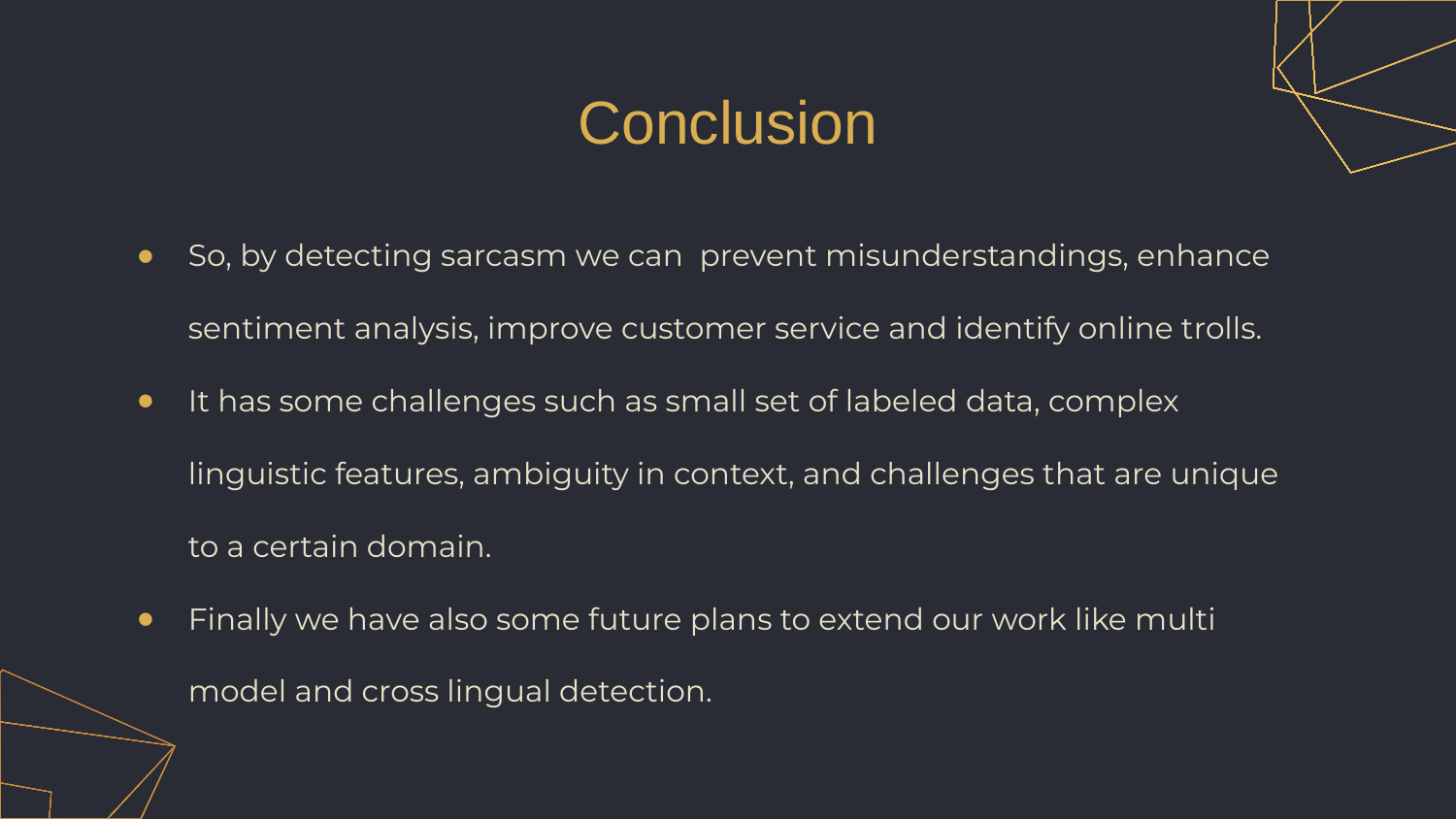

# Conclusion
So, by detecting sarcasm we can  prevent misunderstandings, enhance sentiment analysis, improve customer service and identify online trolls.
It has some challenges such as small set of labeled data, complex linguistic features, ambiguity in context, and challenges that are unique to a certain domain.
Finally we have also some future plans to extend our work like multi model and cross lingual detection.